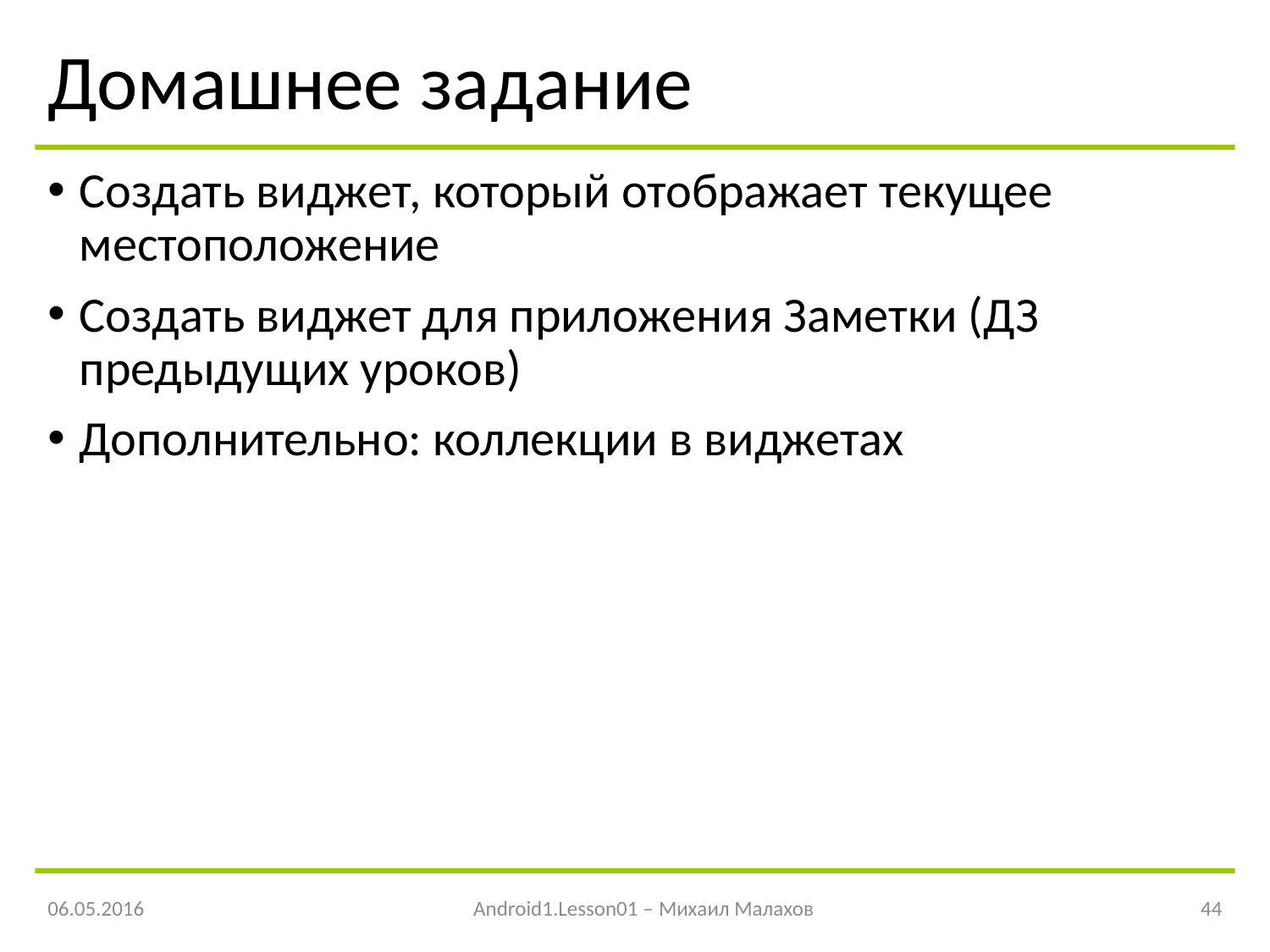

# Домашнее задание
Создать виджет, который отображает текущее местоположение
Создать виджет для приложения Заметки (ДЗ предыдущих уроков)
Дополнительно: коллекции в виджетах
06.05.2016
Android1.Lesson01 – Михаил Малахов
44